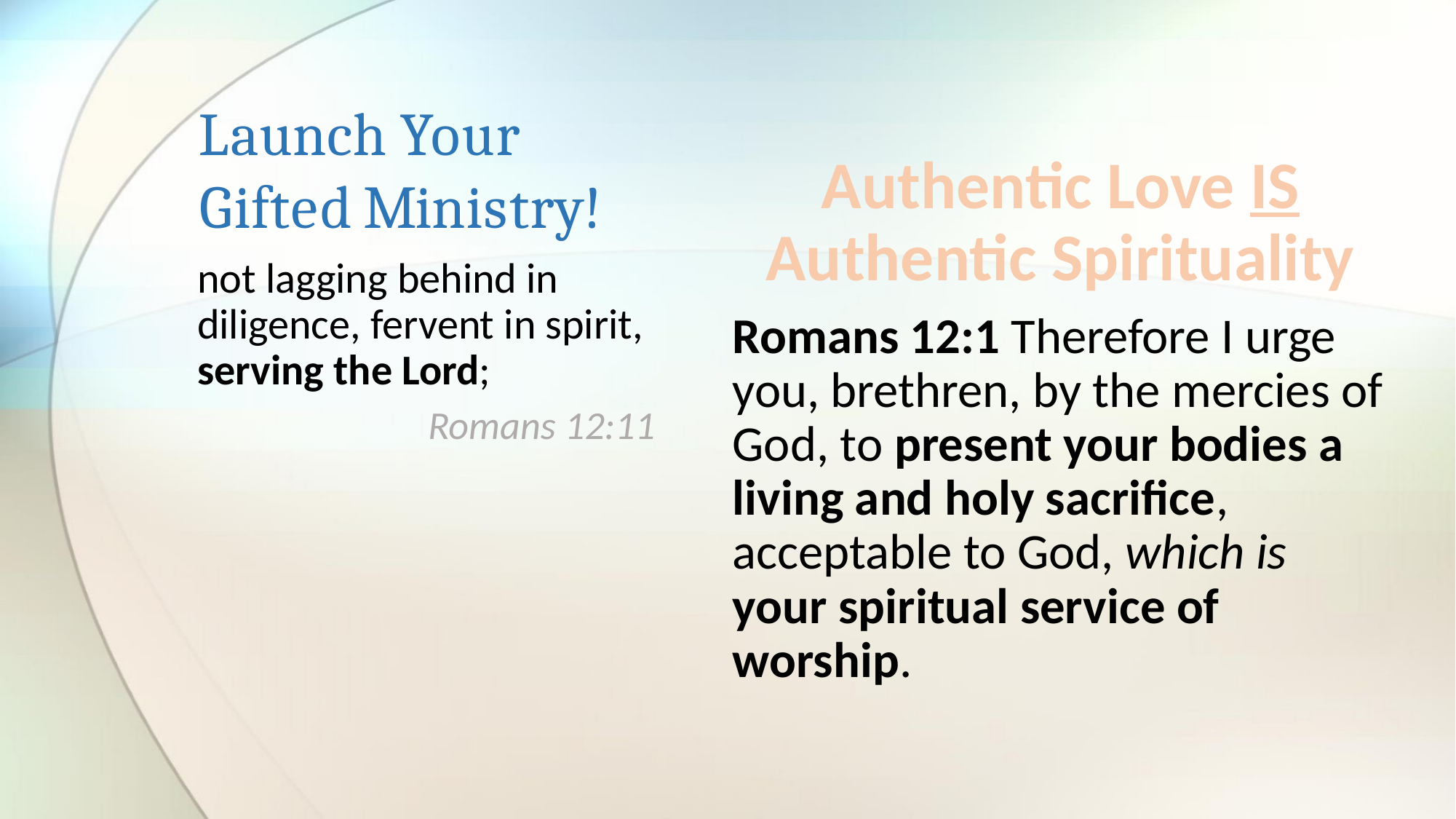

# Launch Your Gifted Ministry!
Authentic Love IS Authentic Spirituality
Romans 12:1 Therefore I urge you, brethren, by the mercies of God, to present your bodies a living and holy sacrifice, acceptable to God, which is your spiritual service of worship.
not lagging behind in diligence, fervent in spirit, serving the Lord;
Romans 12:11